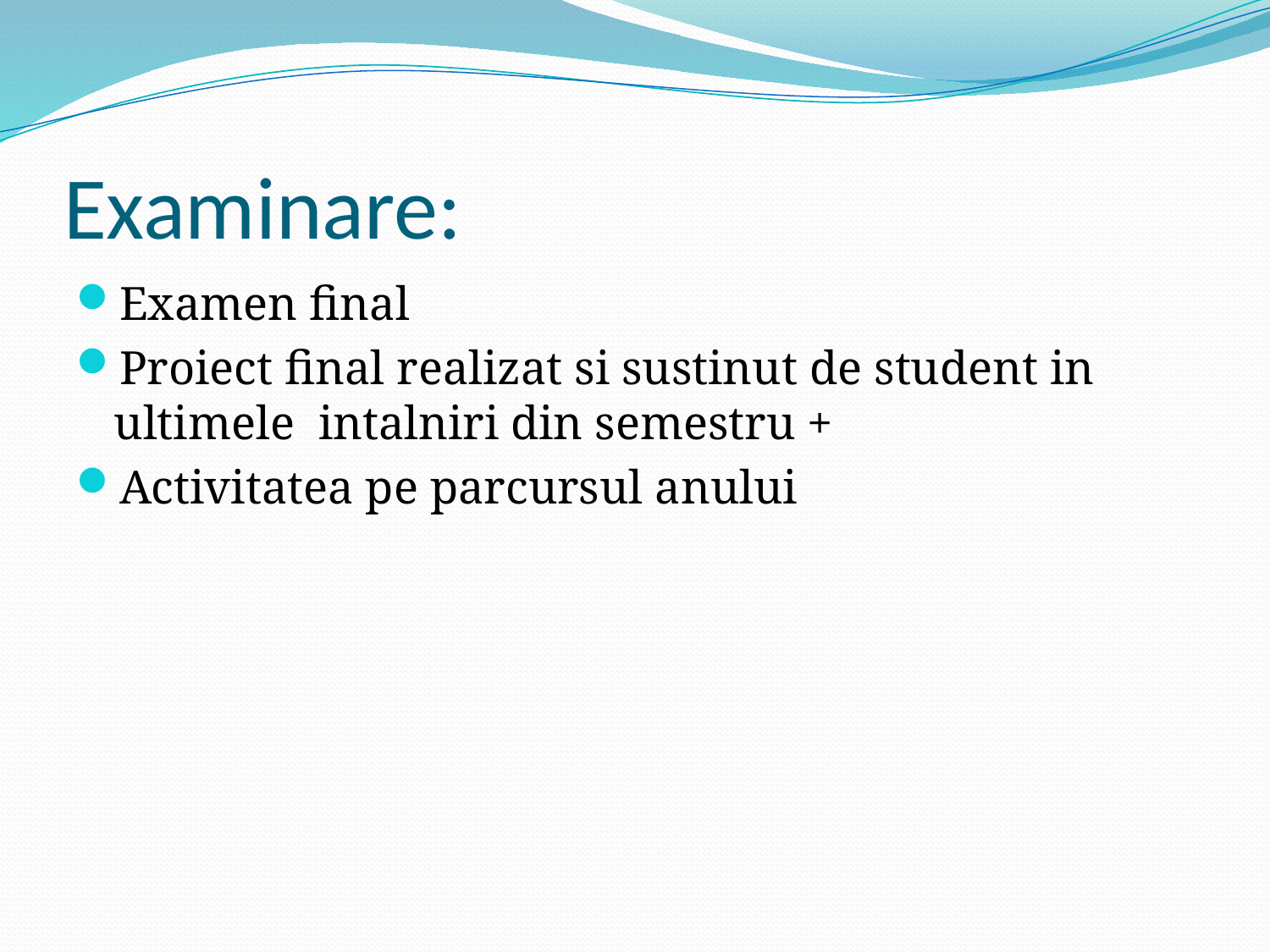

# Examinare:
Examen final
Proiect final realizat si sustinut de student in ultimele  intalniri din semestru +
Activitatea pe parcursul anului